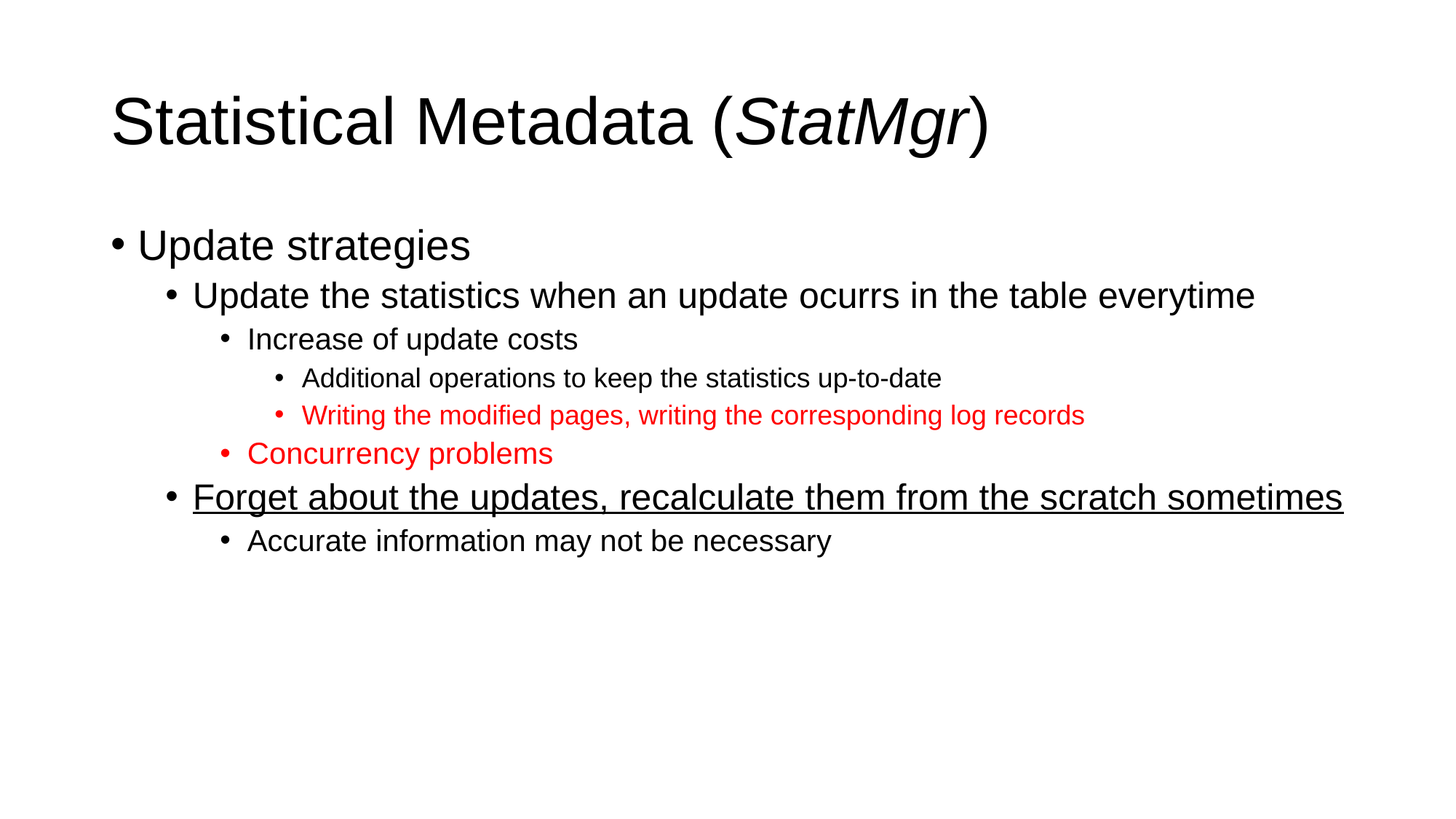

# Statistical Metadata (StatMgr)
Update strategies
Update the statistics when an update ocurrs in the table everytime
Increase of update costs
Additional operations to keep the statistics up-to-date
Writing the modified pages, writing the corresponding log records
Concurrency problems
Forget about the updates, recalculate them from the scratch sometimes
Accurate information may not be necessary